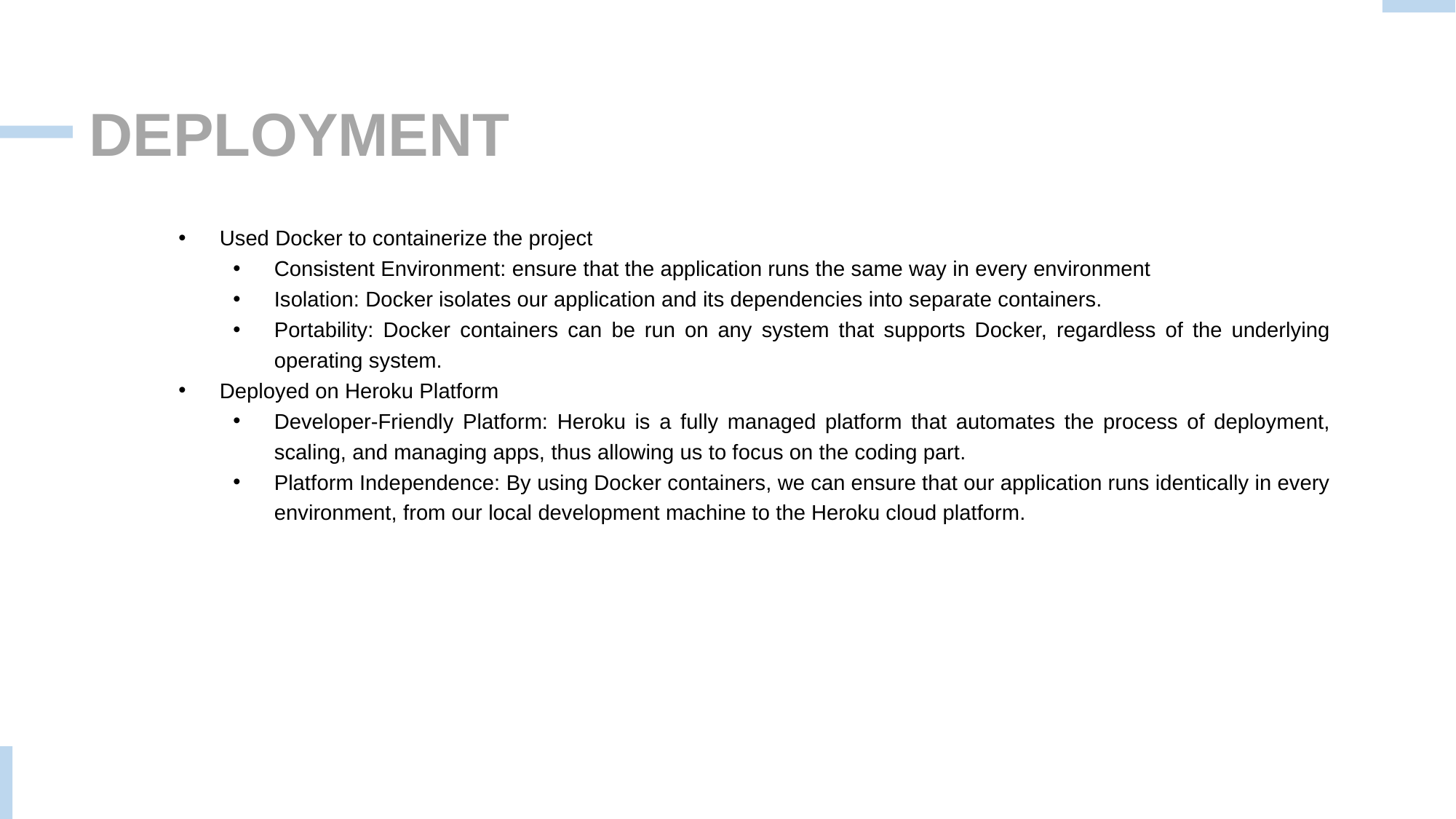

DEPLOYMENT
Used Docker to containerize the project
Consistent Environment: ensure that the application runs the same way in every environment
Isolation: Docker isolates our application and its dependencies into separate containers.
Portability: Docker containers can be run on any system that supports Docker, regardless of the underlying operating system.
Deployed on Heroku Platform
Developer-Friendly Platform: Heroku is a fully managed platform that automates the process of deployment, scaling, and managing apps, thus allowing us to focus on the coding part.
Platform Independence: By using Docker containers, we can ensure that our application runs identically in every environment, from our local development machine to the Heroku cloud platform.